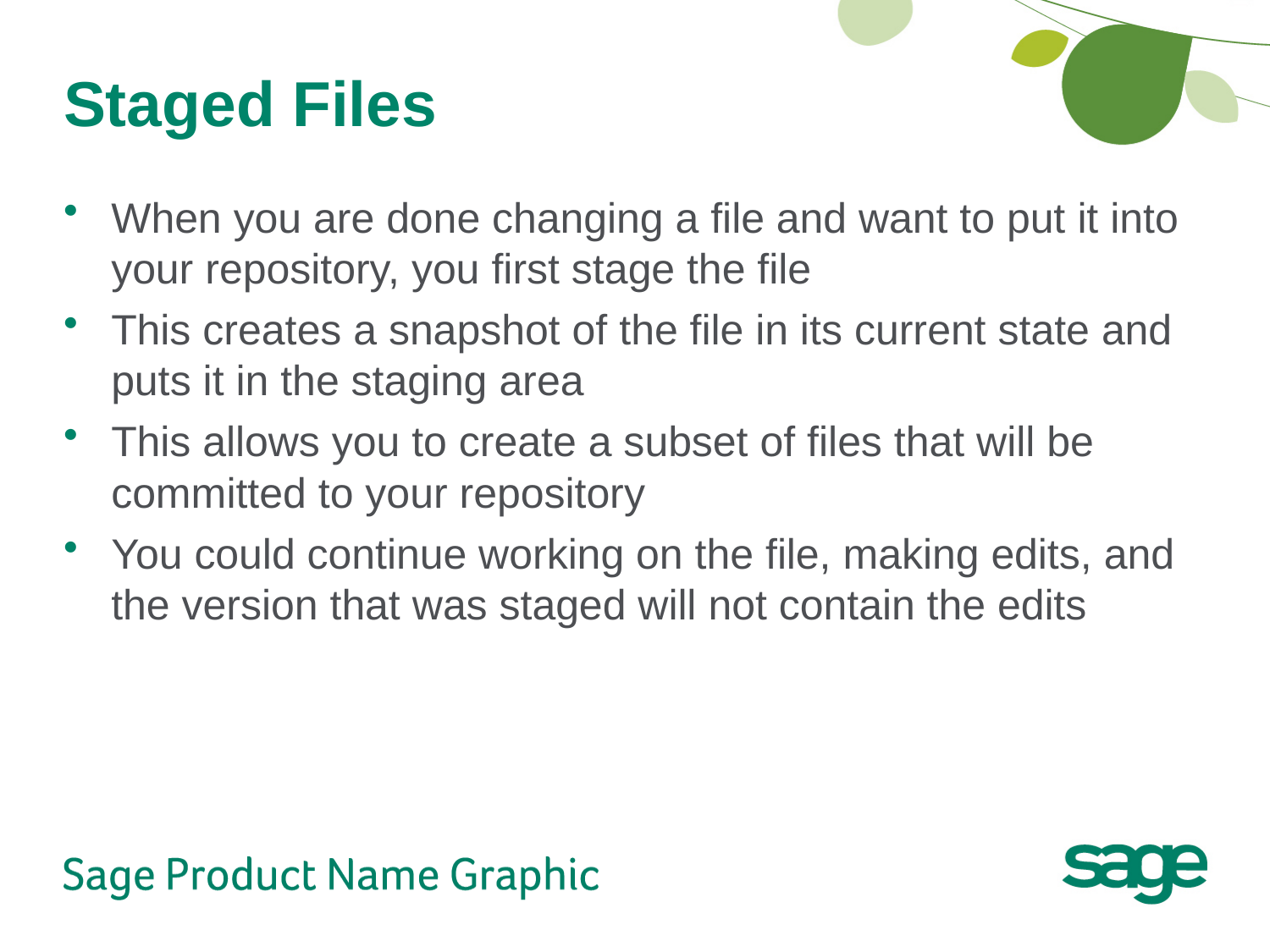

# Staged Files
When you are done changing a file and want to put it into your repository, you first stage the file
This creates a snapshot of the file in its current state and puts it in the staging area
This allows you to create a subset of files that will be committed to your repository
You could continue working on the file, making edits, and the version that was staged will not contain the edits